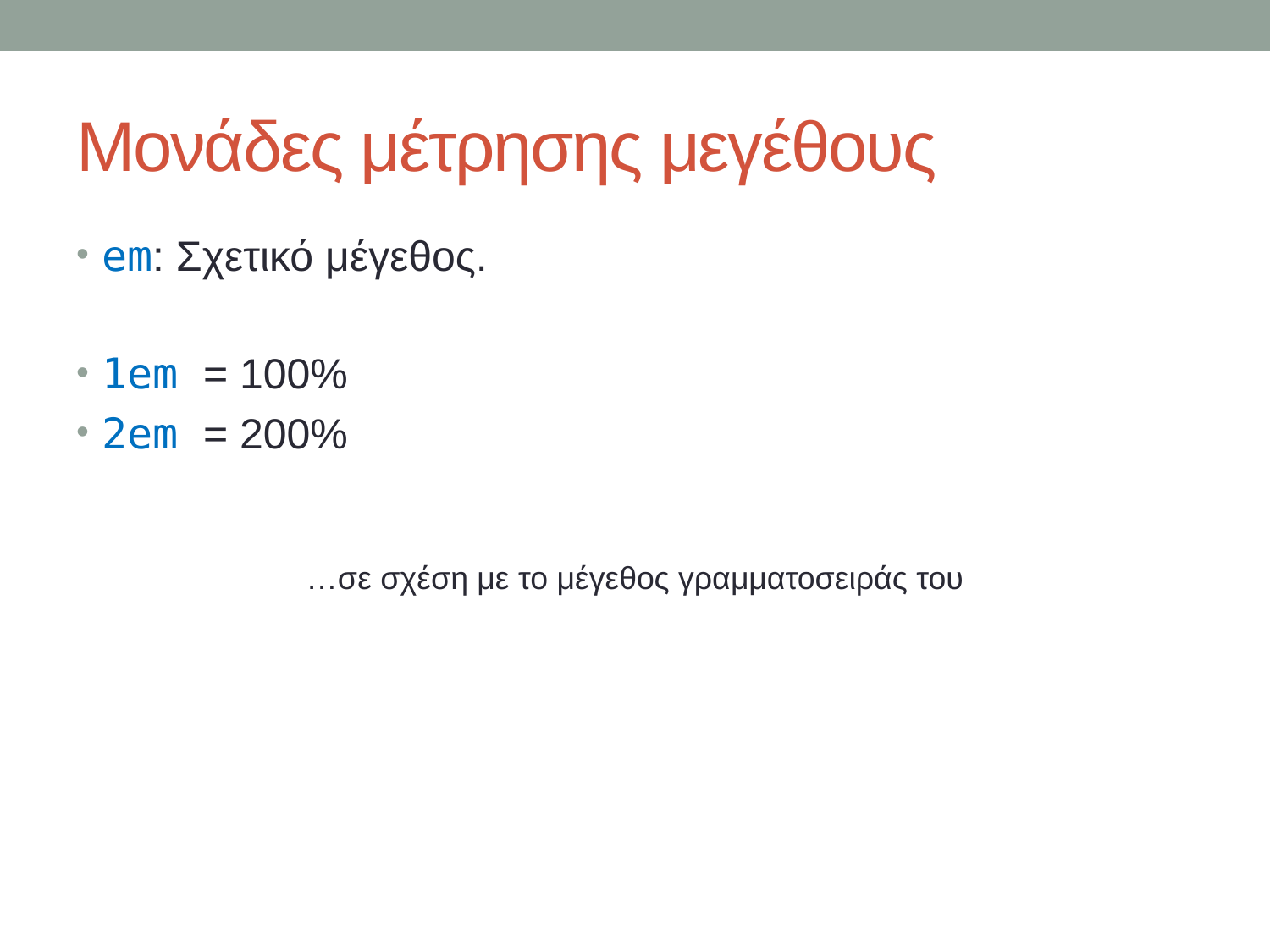

# Μονάδες μέτρησης μεγέθους
em: Σχετικό μέγεθος.

1em = 100%
2em = 200%

…σε σχέση με το μέγεθος γραμματοσειράς του